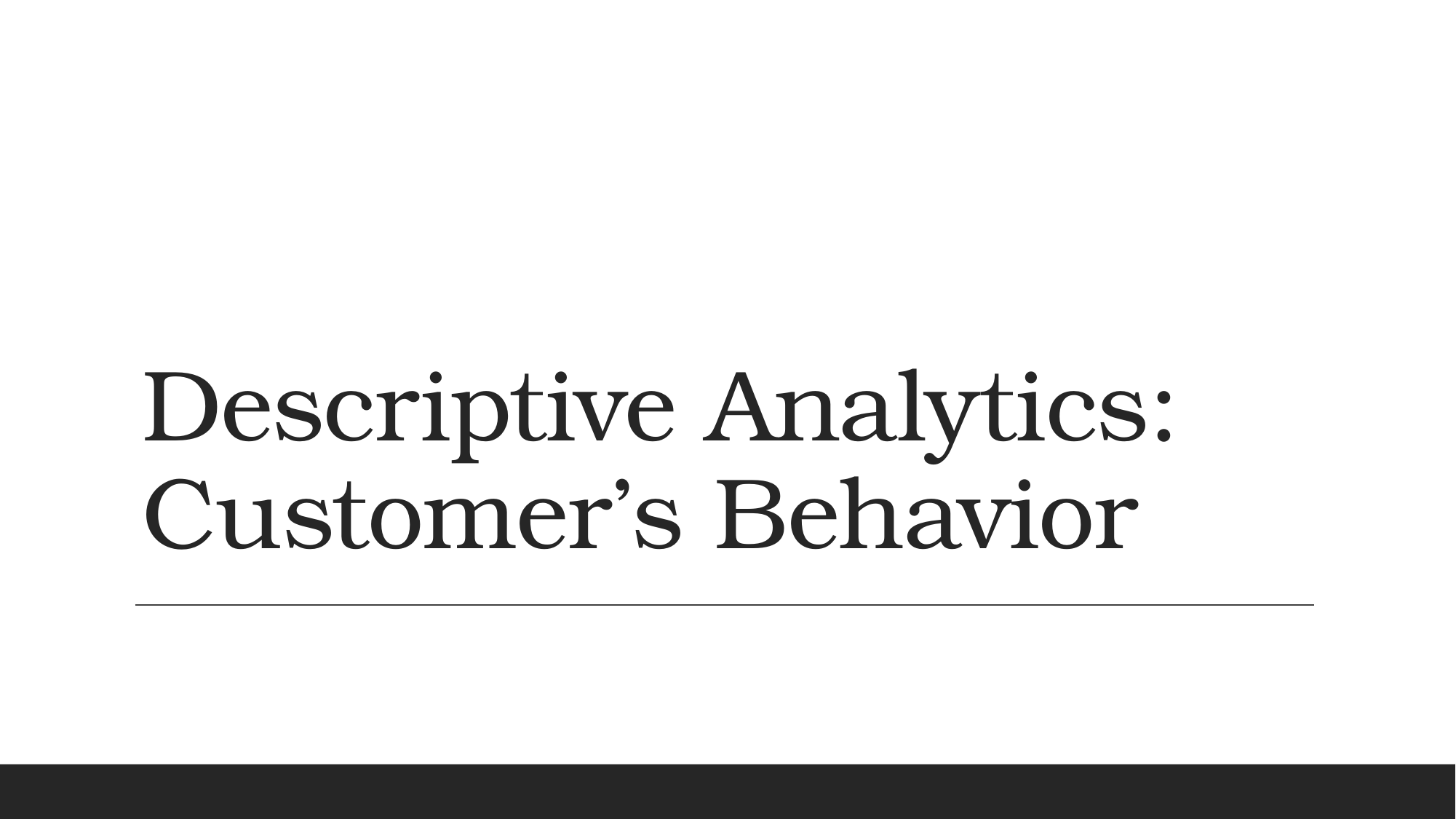

# Descriptive Analytics: Customer’s Behavior

Andrew Truong